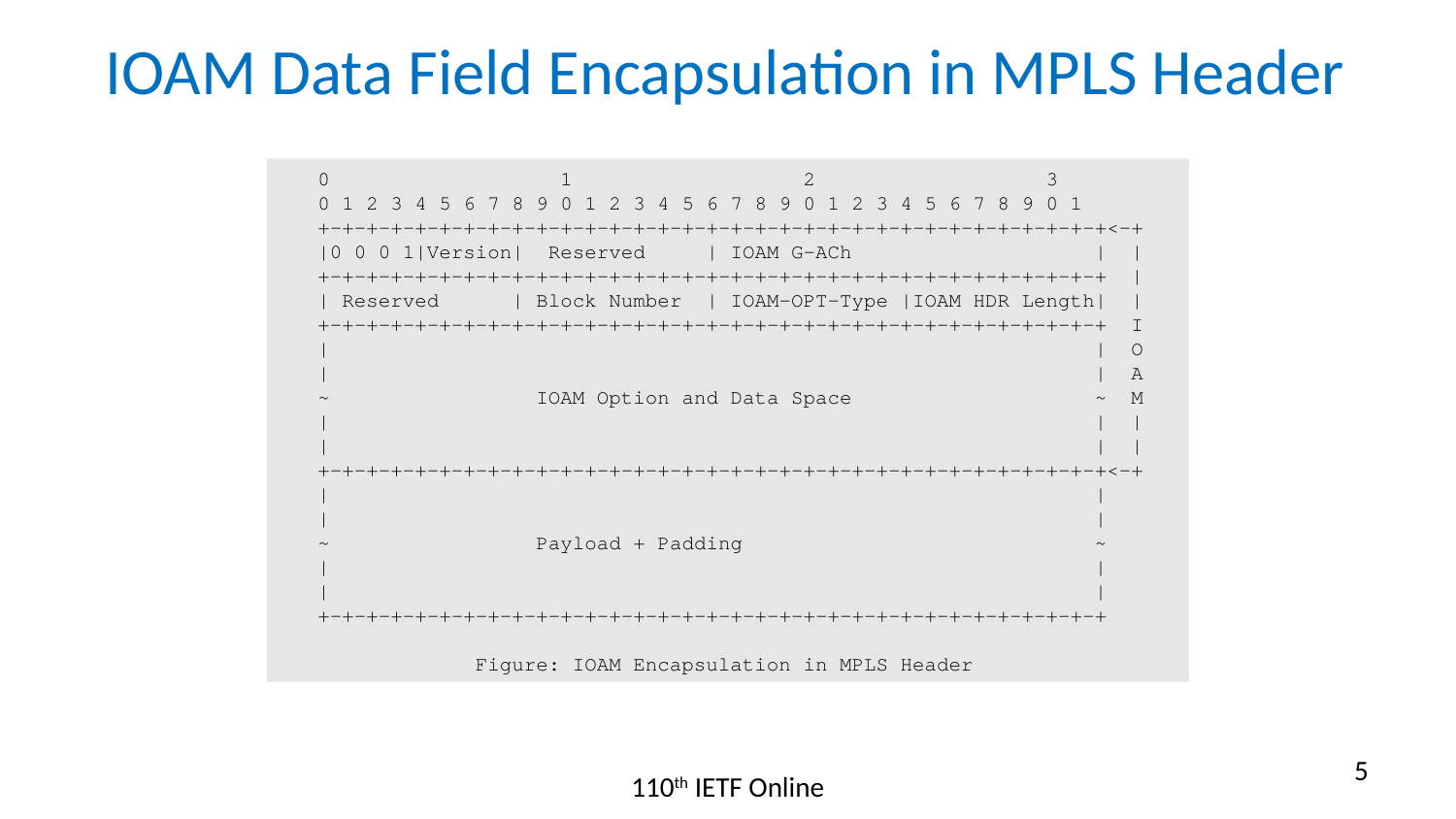

# IOAM Data Field Encapsulation in MPLS Header
   0                   1                   2                   3
   0 1 2 3 4 5 6 7 8 9 0 1 2 3 4 5 6 7 8 9 0 1 2 3 4 5 6 7 8 9 0 1
   +-+-+-+-+-+-+-+-+-+-+-+-+-+-+-+-+-+-+-+-+-+-+-+-+-+-+-+-+-+-+-+-+<-+
   |0 0 0 1|Version|  Reserved     | IOAM G-ACh                    |  |
   +-+-+-+-+-+-+-+-+-+-+-+-+-+-+-+-+-+-+-+-+-+-+-+-+-+-+-+-+-+-+-+-+  |
   | Reserved      | Block Number  | IOAM-OPT-Type |IOAM HDR Length|  |
   +-+-+-+-+-+-+-+-+-+-+-+-+-+-+-+-+-+-+-+-+-+-+-+-+-+-+-+-+-+-+-+-+  I
   |                                                               |  O
   |                                                               |  A
   ~                 IOAM Option and Data Space                    ~  M
   |                                                               |  |
   |                                                               |  |
   +-+-+-+-+-+-+-+-+-+-+-+-+-+-+-+-+-+-+-+-+-+-+-+-+-+-+-+-+-+-+-+-+<-+
   |                                                               |
   |                                                               |
   ~                 Payload + Padding                             ~
   |                                                               |
   |                                                               |
   +-+-+-+-+-+-+-+-+-+-+-+-+-+-+-+-+-+-+-+-+-+-+-+-+-+-+-+-+-+-+-+-+

                Figure: IOAM Encapsulation in MPLS Header
5
110th IETF Online